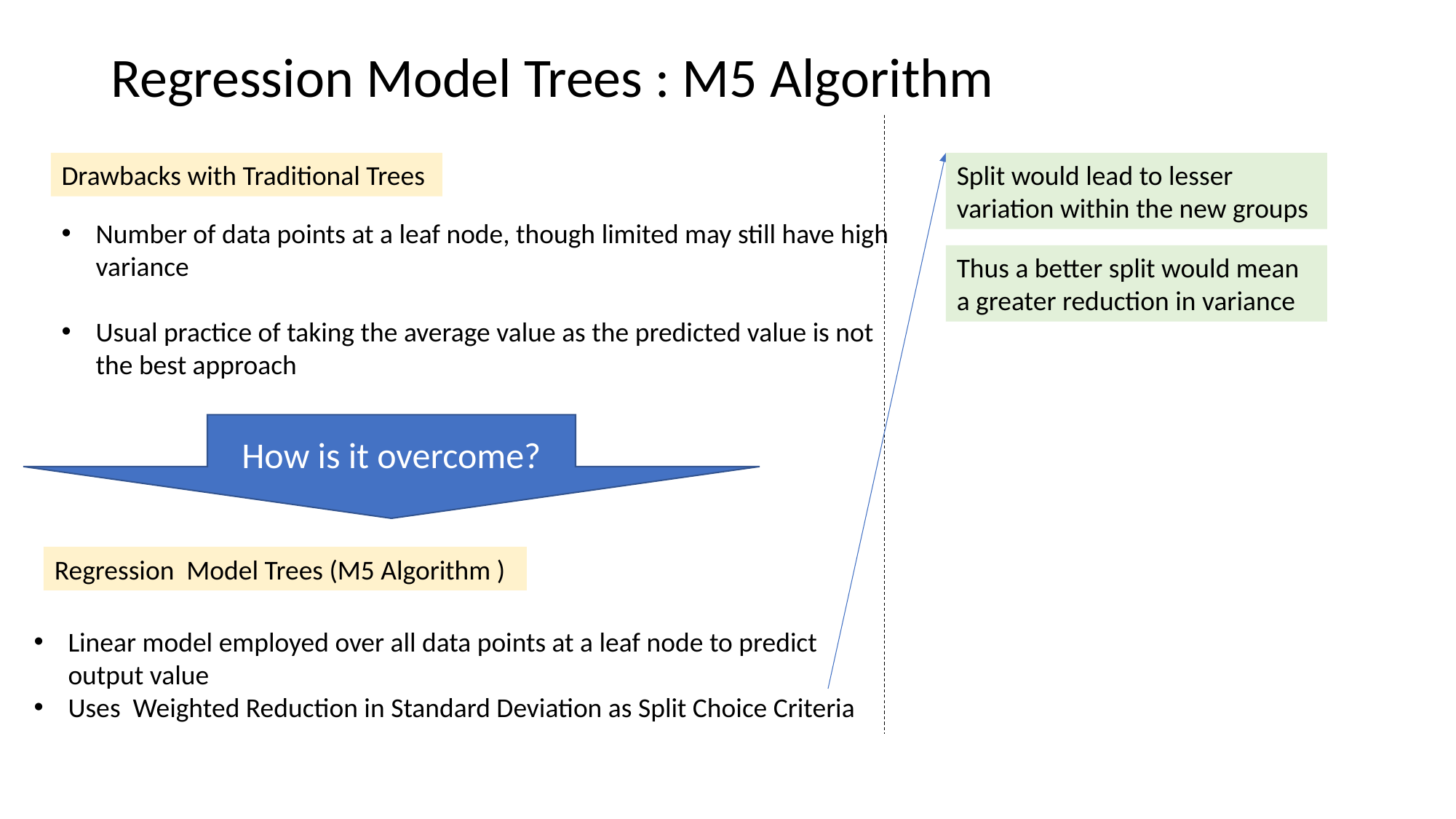

# Regression Model Trees : M5 Algorithm
Split would lead to lesser variation within the new groups
Drawbacks with Traditional Trees
Number of data points at a leaf node, though limited may still have high variance

Usual practice of taking the average value as the predicted value is not the best approach
Thus a better split would mean a greater reduction in variance
How is it overcome?
Regression  Model Trees (M5 Algorithm )
Linear model employed over all data points at a leaf node to predict output value
Uses  Weighted Reduction in Standard Deviation as Split Choice Criteria